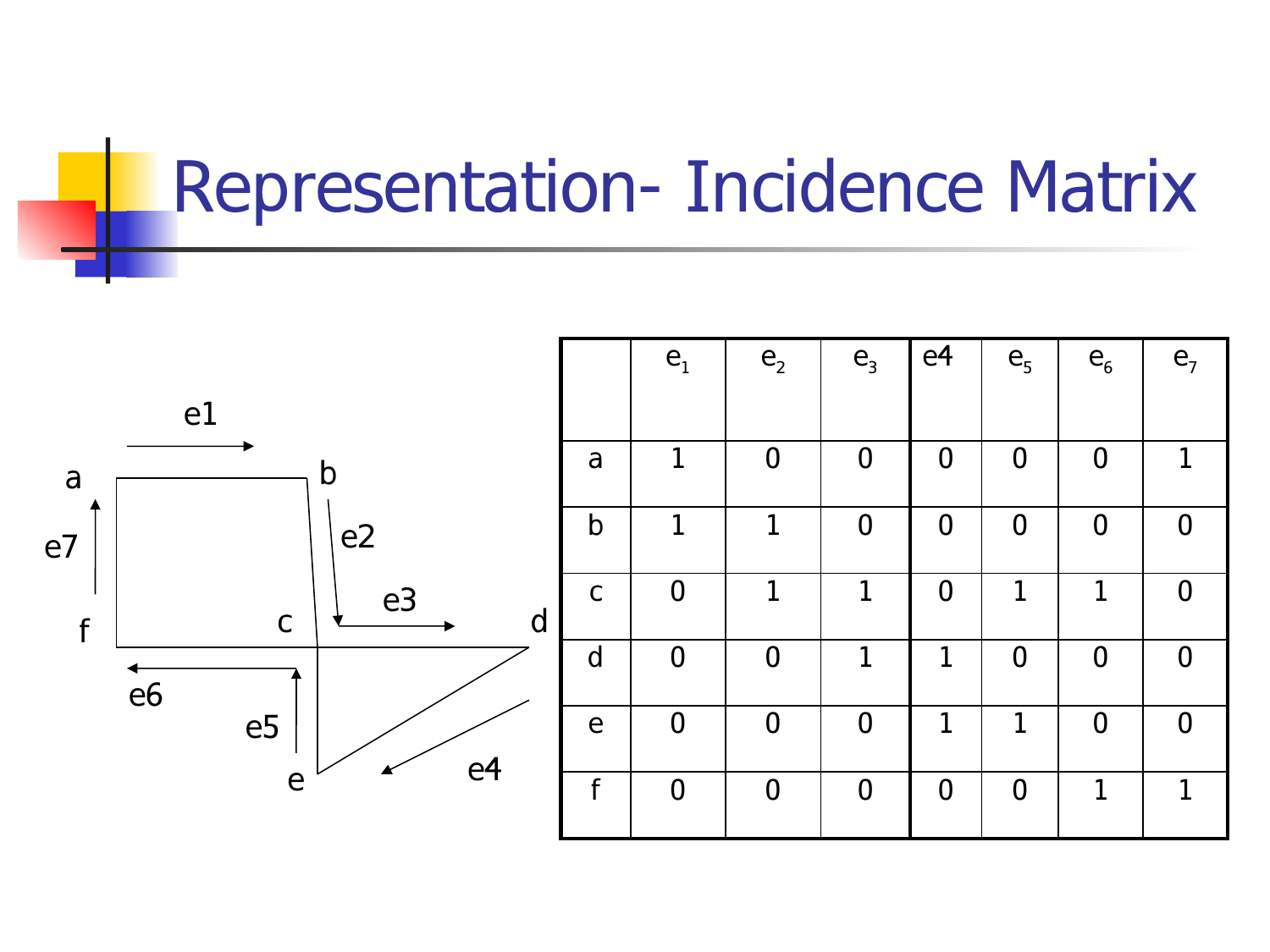

# Representation- Incidence Matrix
|  | e1 | e2 | e3 |
| --- | --- | --- | --- |
| a | 1 | 0 | 0 |
| b | 1 | 1 | 0 |
| c | 0 | 1 | 1 |
| d | 0 | 0 | 1 |
| e | 0 | 0 | 0 |
| f | 0 | 0 | 0 |
| e4 | e5 | e6 | e7 |
| --- | --- | --- | --- |
| 0 | 0 | 0 | 1 |
| 0 | 0 | 0 | 0 |
| 0 | 1 | 1 | 0 |
| 1 | 0 | 0 | 0 |
| 1 | 1 | 0 | 0 |
| 0 | 0 | 1 | 1 |
e1

b
a

e2
e7
e3
c
d
f

e6

e5

e4
e